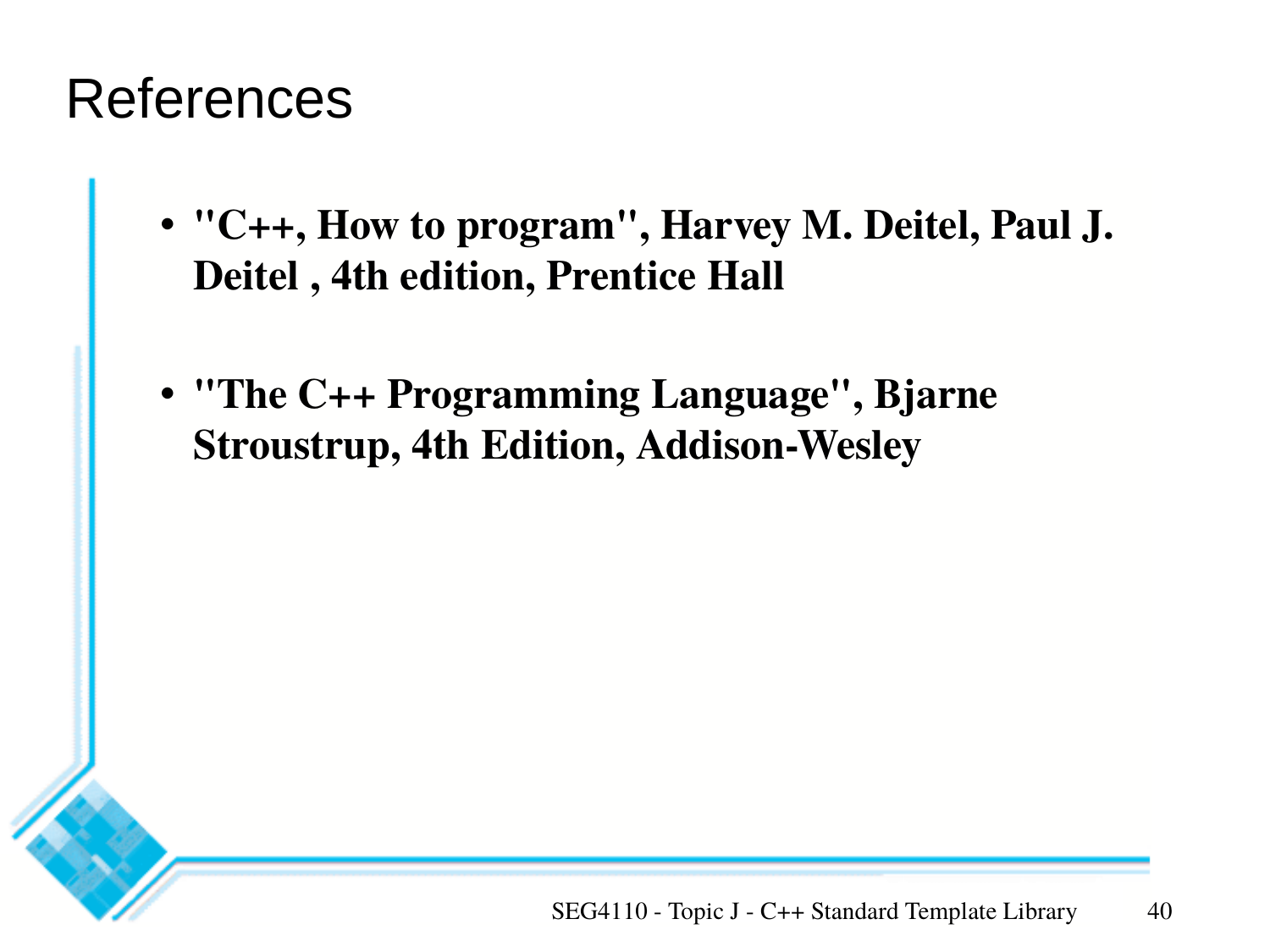

# References
"C++, How to program", Harvey M. Deitel, Paul J. Deitel , 4th edition, Prentice Hall

"The C++ Programming Language", Bjarne Stroustrup, 4th Edition, Addison-Wesley

SEG4110 - Topic J - C++ Standard Template Library
40